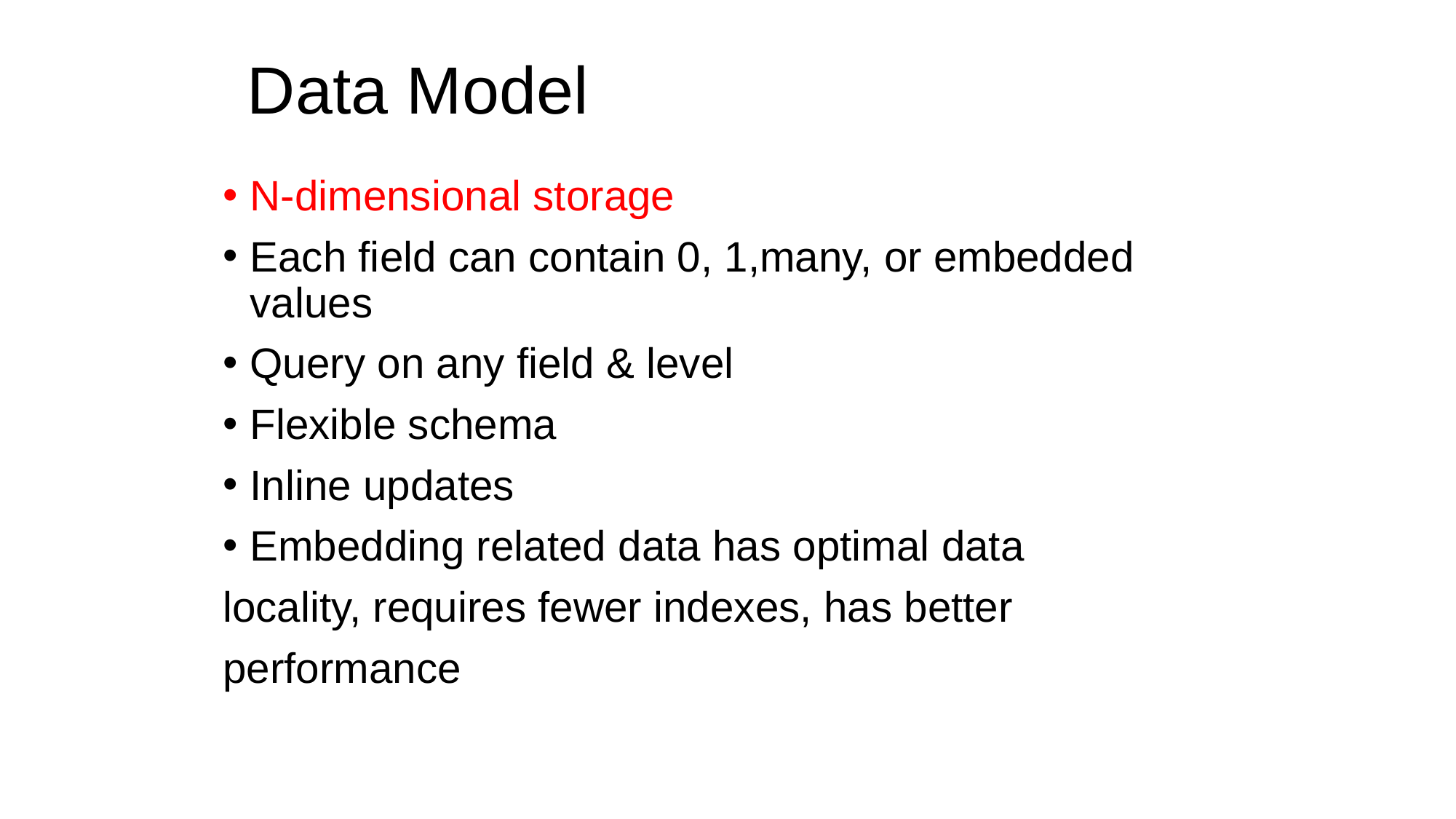

# Data Model
N-dimensional storage
Each field can contain 0, 1,many, or embedded values
Query on any field & level
Flexible schema
Inline updates
Embedding related data has optimal data
locality, requires fewer indexes, has better
performance